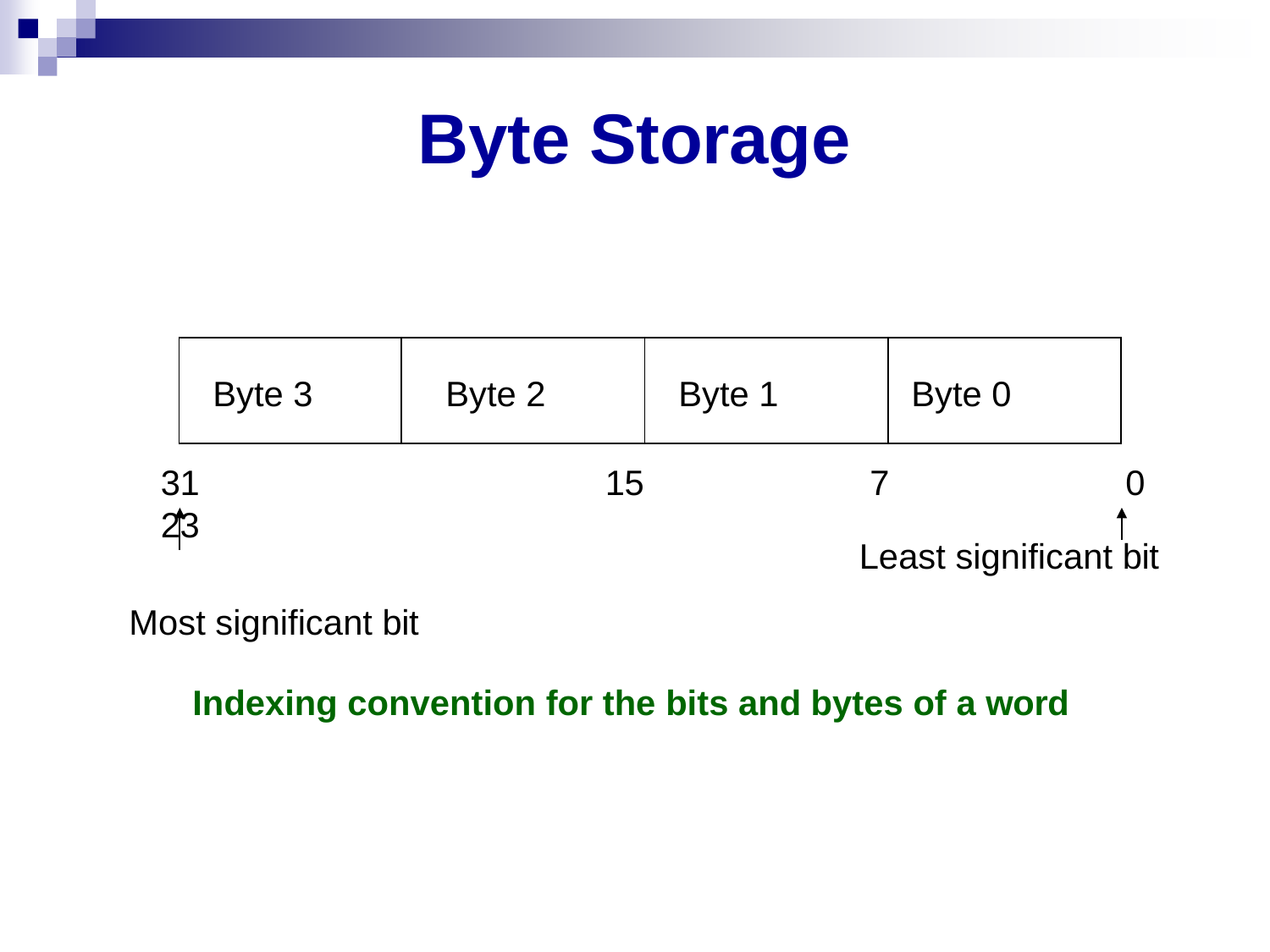

# Byte Storage
| Byte 3 | Byte 2 | Byte 1 | Byte 0 |
| --- | --- | --- | --- |
31	23

Most significant bit
15
7	0
Least significant bit

Indexing convention for the bits and bytes of a word